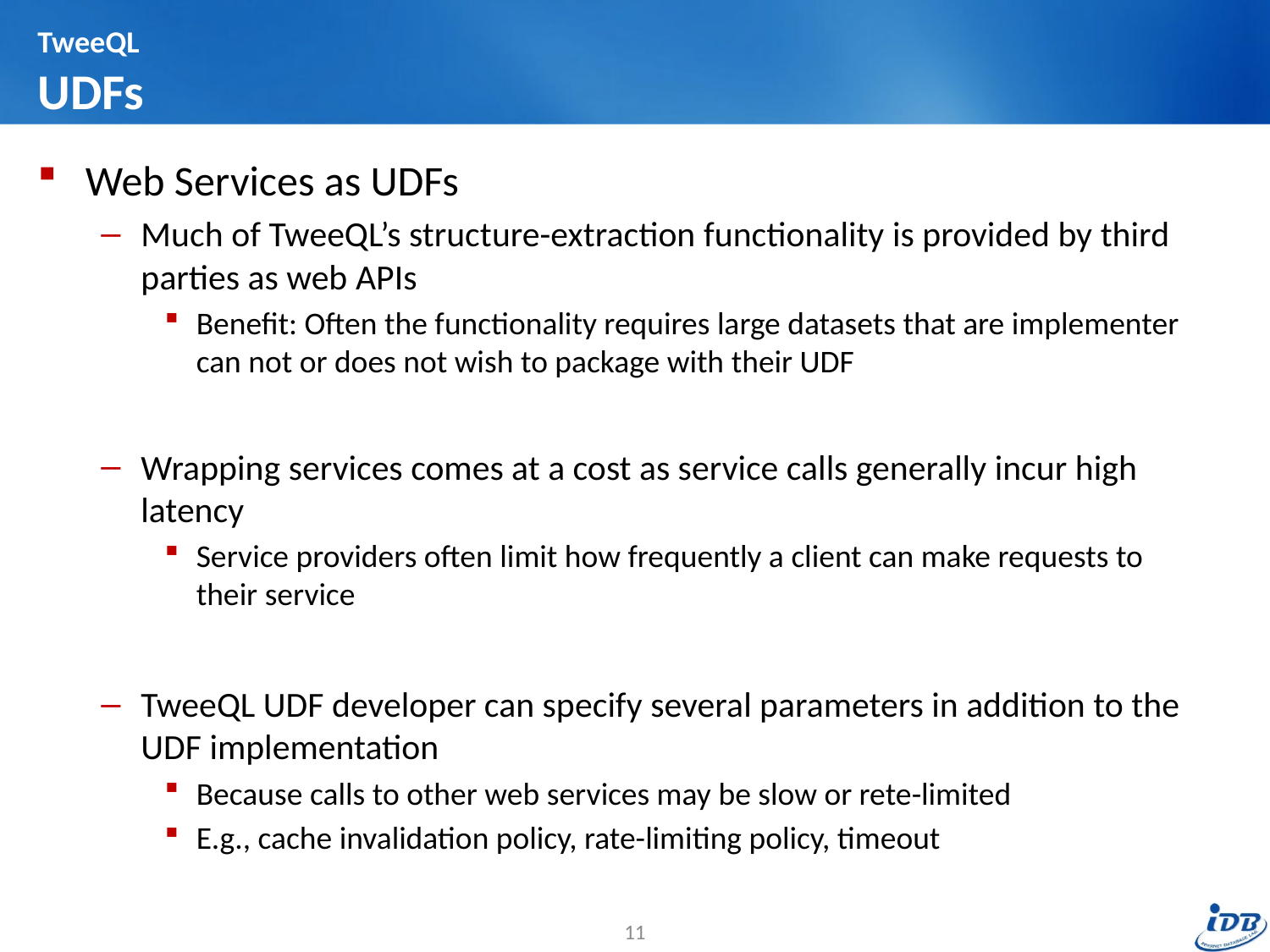

# TweeQL UDFs
Web Services as UDFs
Much of TweeQL’s structure-extraction functionality is provided by third parties as web APIs
Benefit: Often the functionality requires large datasets that are implementer 	can not or does not wish to package with their UDF

Wrapping services comes at a cost as service calls generally incur high latency
Service providers often limit how frequently a client can make requests to
their service

TweeQL UDF developer can specify several parameters in addition to the UDF implementation
Because calls to other web services may be slow or rete-limited
E.g., cache invalidation policy, rate-limiting policy, timeout

11